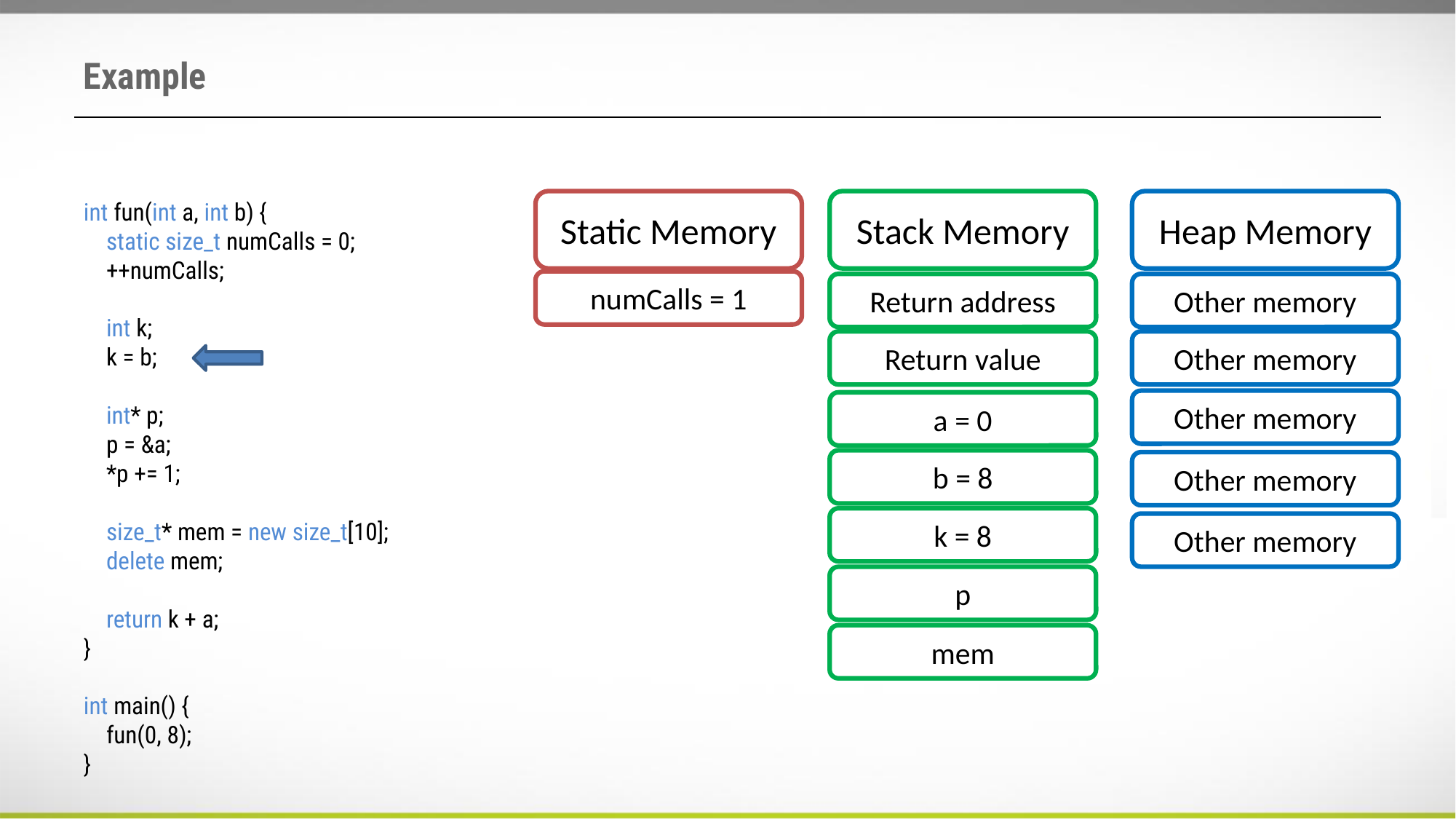

# Example
int fun(int a, int b) {
    static size_t numCalls = 0;
    ++numCalls;

    int k;
    k = b;

    int* p;
    p = &a;
    *p += 1;

    size_t* mem = new size_t[10];
    delete mem;

    return k + a;
}

int main() {
    fun(0, 8);
}
Static Memory
Stack Memory
Heap Memory
numCalls = 1
Return address
Other memory
Return value
Other memory

Other memory
a = 0
b = 8
Other memory
k = 8
Other memory
p
mem